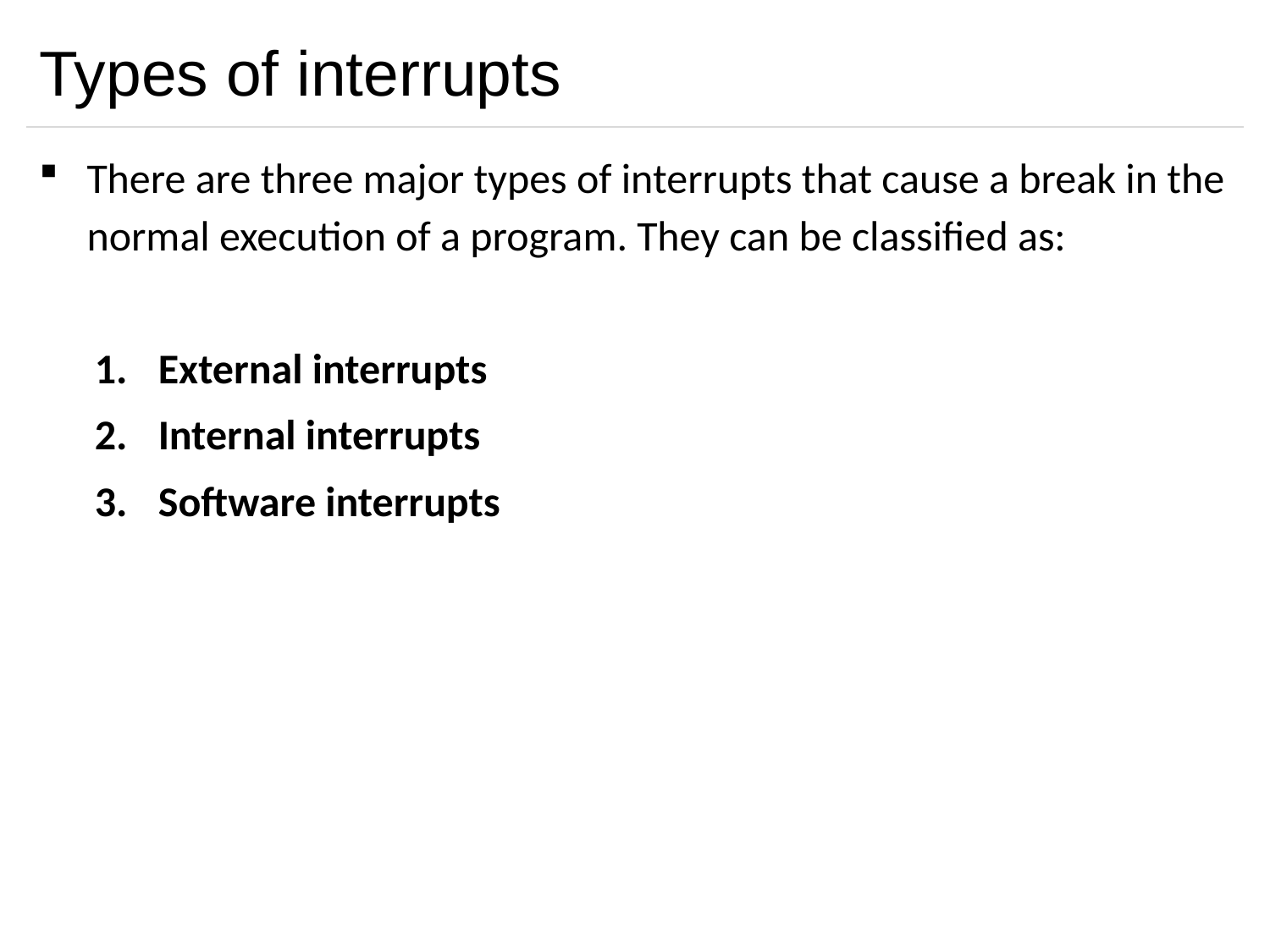

# Types of interrupts
There are three major types of interrupts that cause a break in the normal execution of a program. They can be classified as:

External interrupts
Internal interrupts
Software interrupts